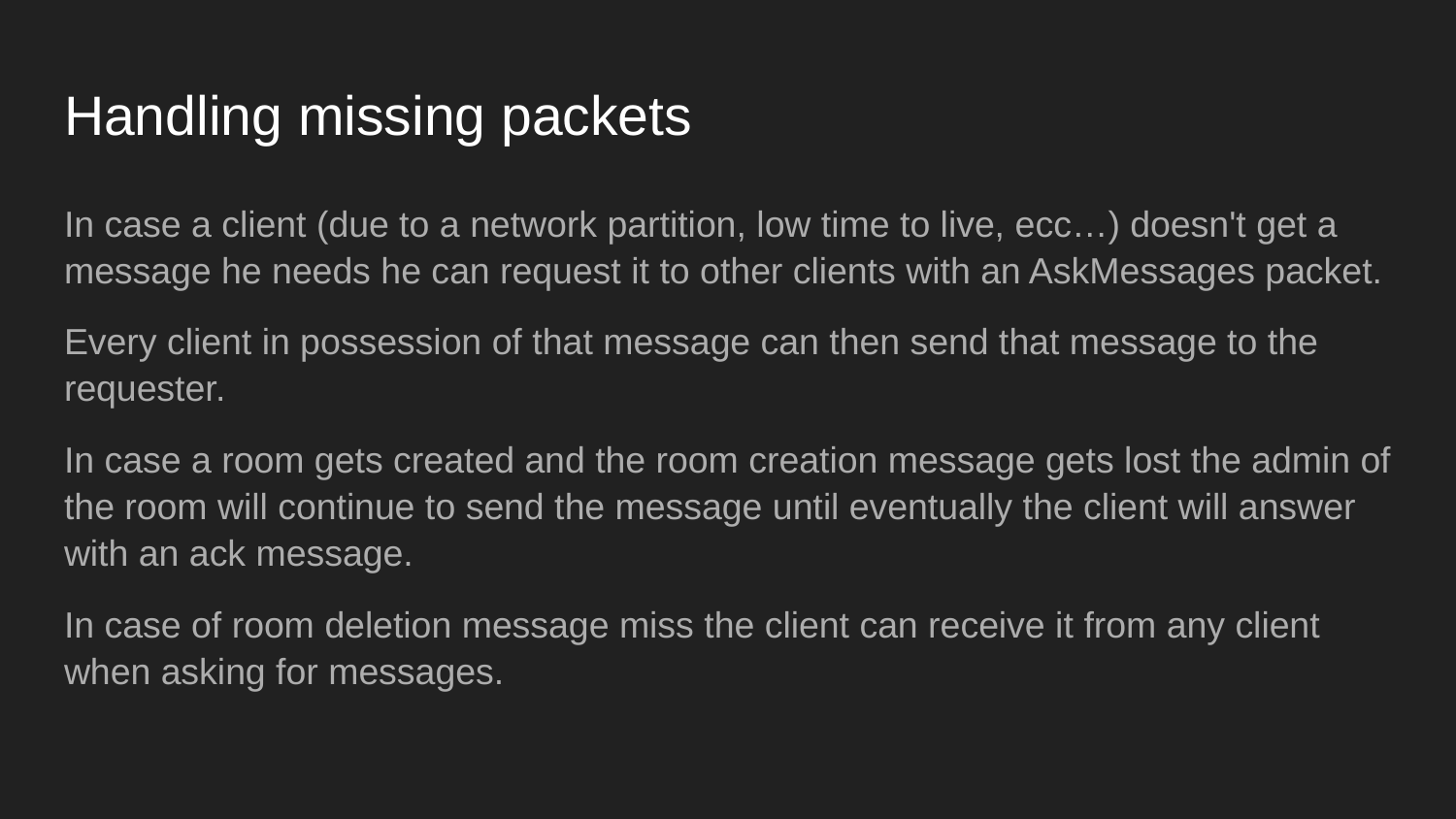

# Handling missing packets
In case a client (due to a network partition, low time to live, ecc…) doesn't get a message he needs he can request it to other clients with an AskMessages packet.
Every client in possession of that message can then send that message to the requester.
In case a room gets created and the room creation message gets lost the admin of the room will continue to send the message until eventually the client will answer with an ack message.
In case of room deletion message miss the client can receive it from any client when asking for messages.